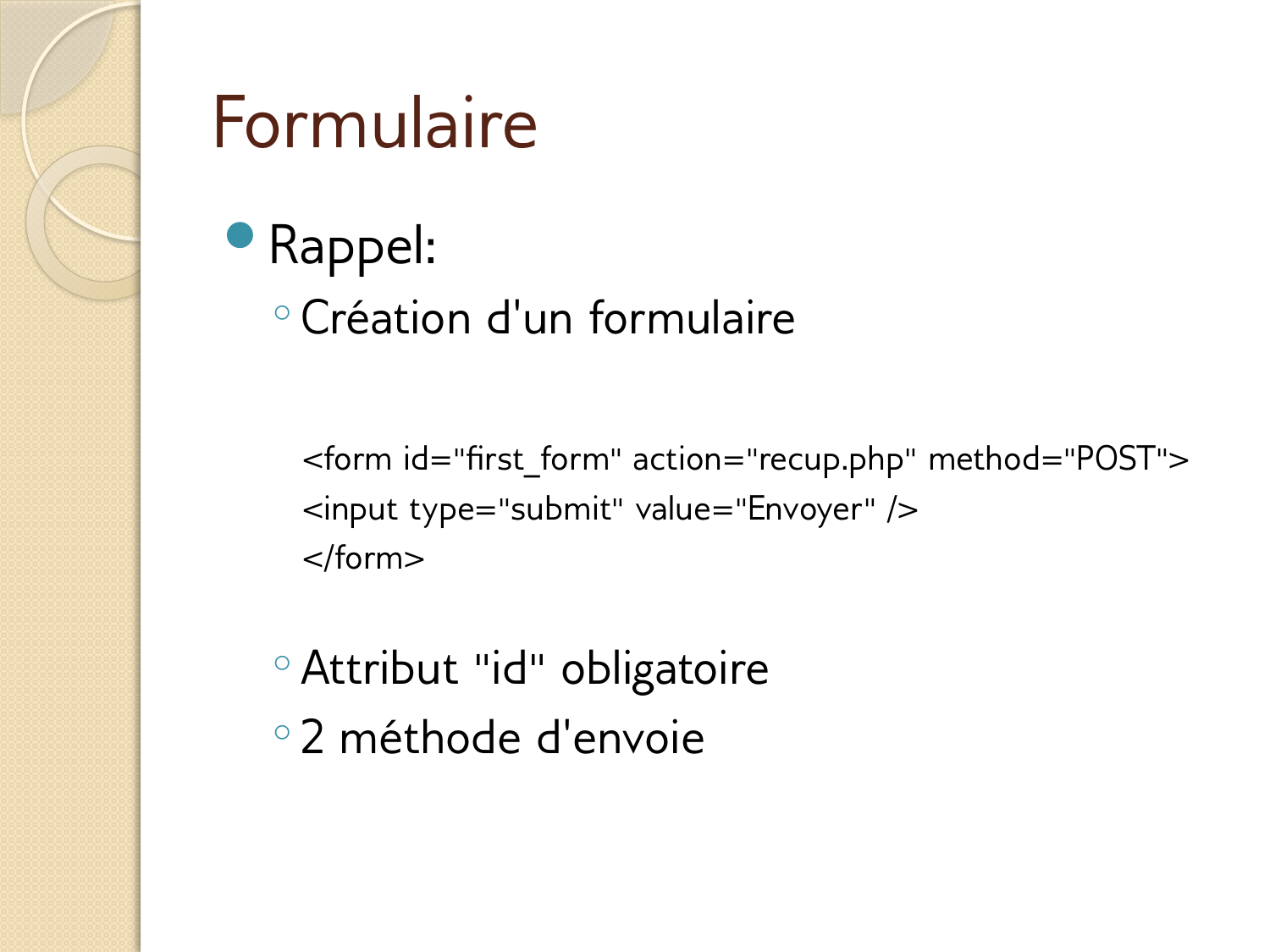

# Formulaire
Rappel:
Création d'un formulaire

<form id="first_form" action="recup.php" method="POST">
<input type="submit" value="Envoyer" />
</form>

Attribut "id" obligatoire
2 méthode d'envoie